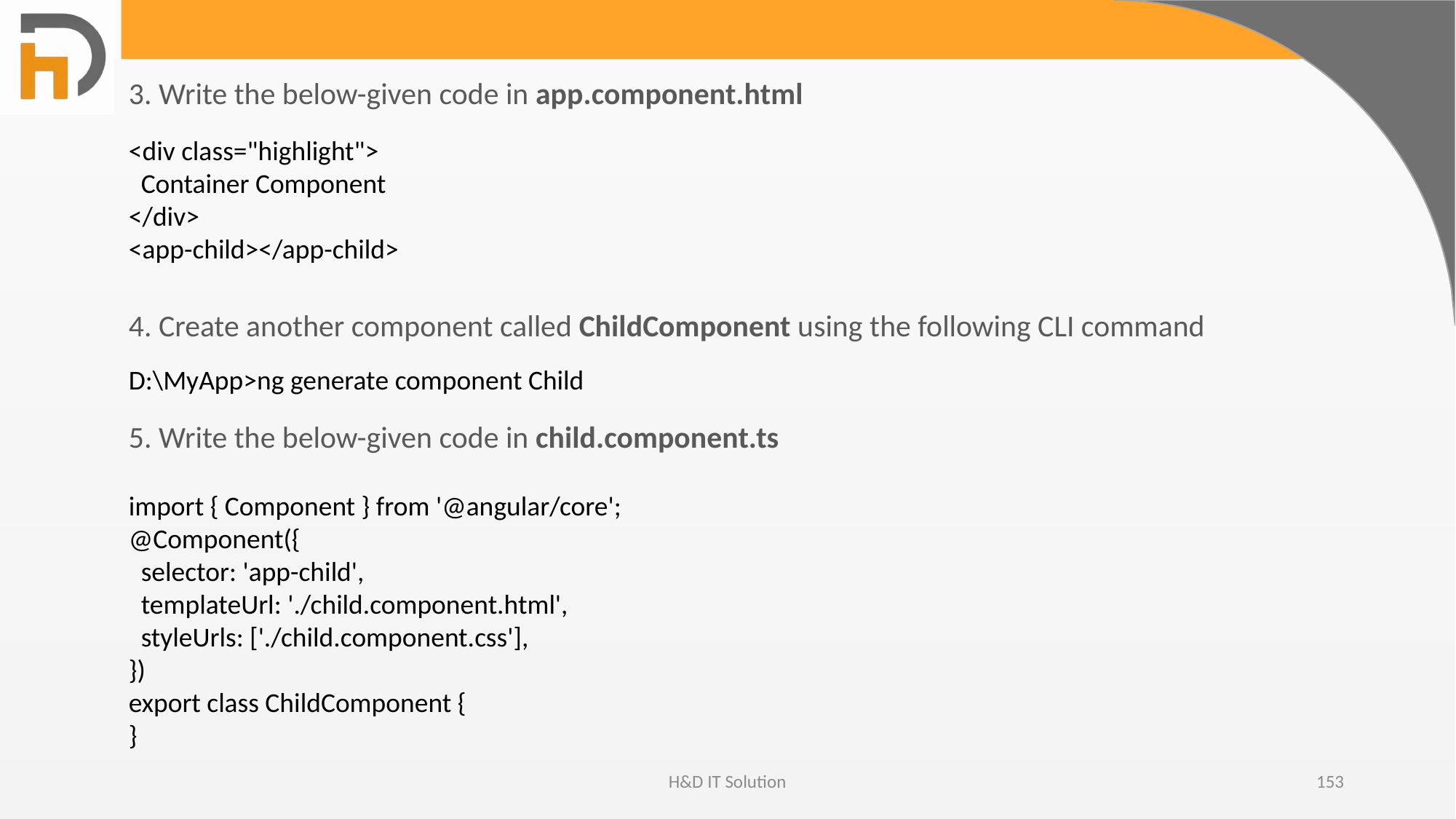

3. Write the below-given code in app.component.html
<div class="highlight">
  Container Component
</div>
<app-child></app-child>
4. Create another component called ChildComponent using the following CLI command
D:\MyApp>ng generate component Child
5. Write the below-given code in child.component.ts
import { Component } from '@angular/core';
@Component({
  selector: 'app-child',
  templateUrl: './child.component.html',
  styleUrls: ['./child.component.css'],
})
export class ChildComponent {
}
H&D IT Solution
153